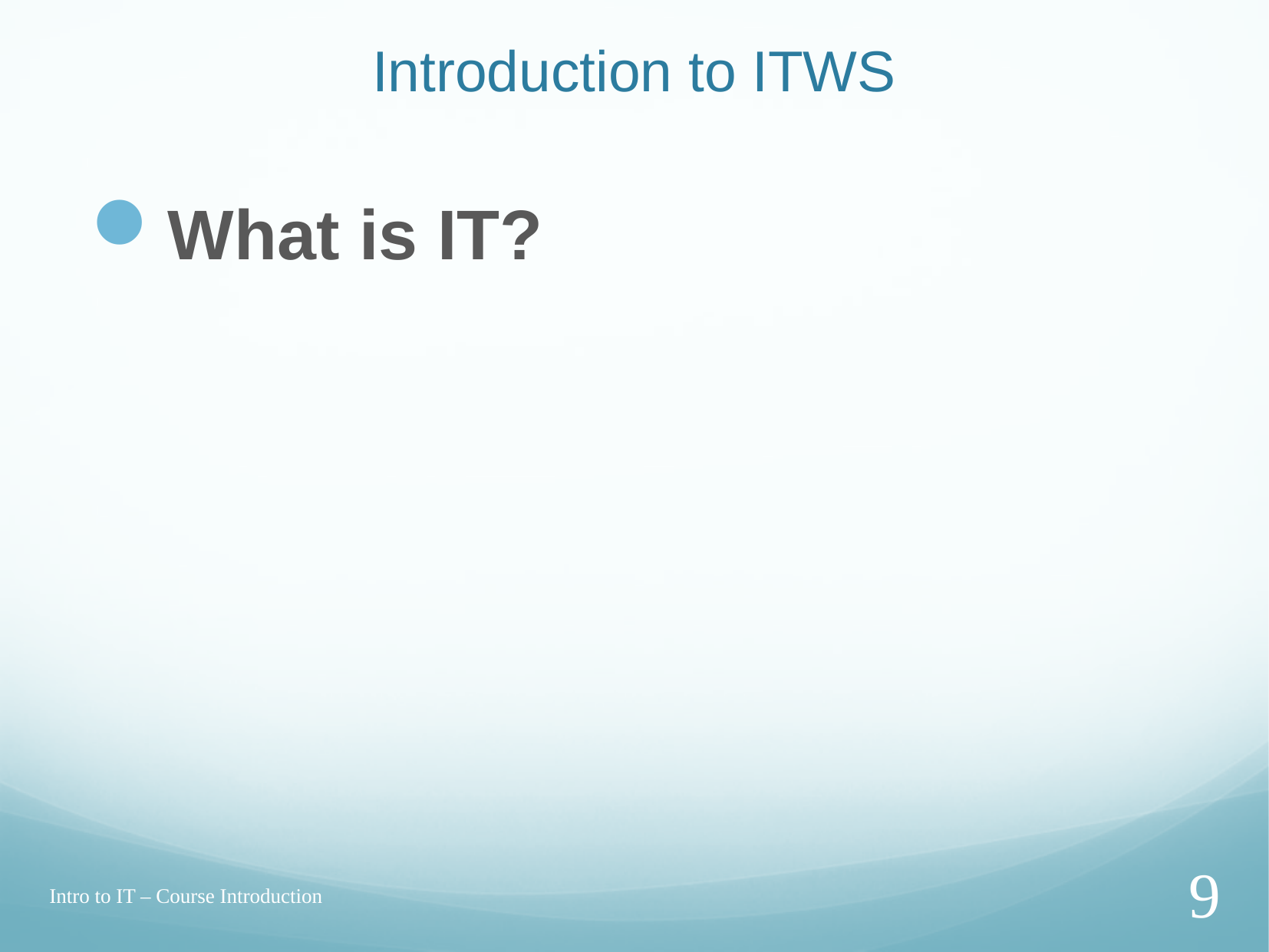

# Introduction to ITWS
What is IT?
Intro to IT – Course Introduction
9